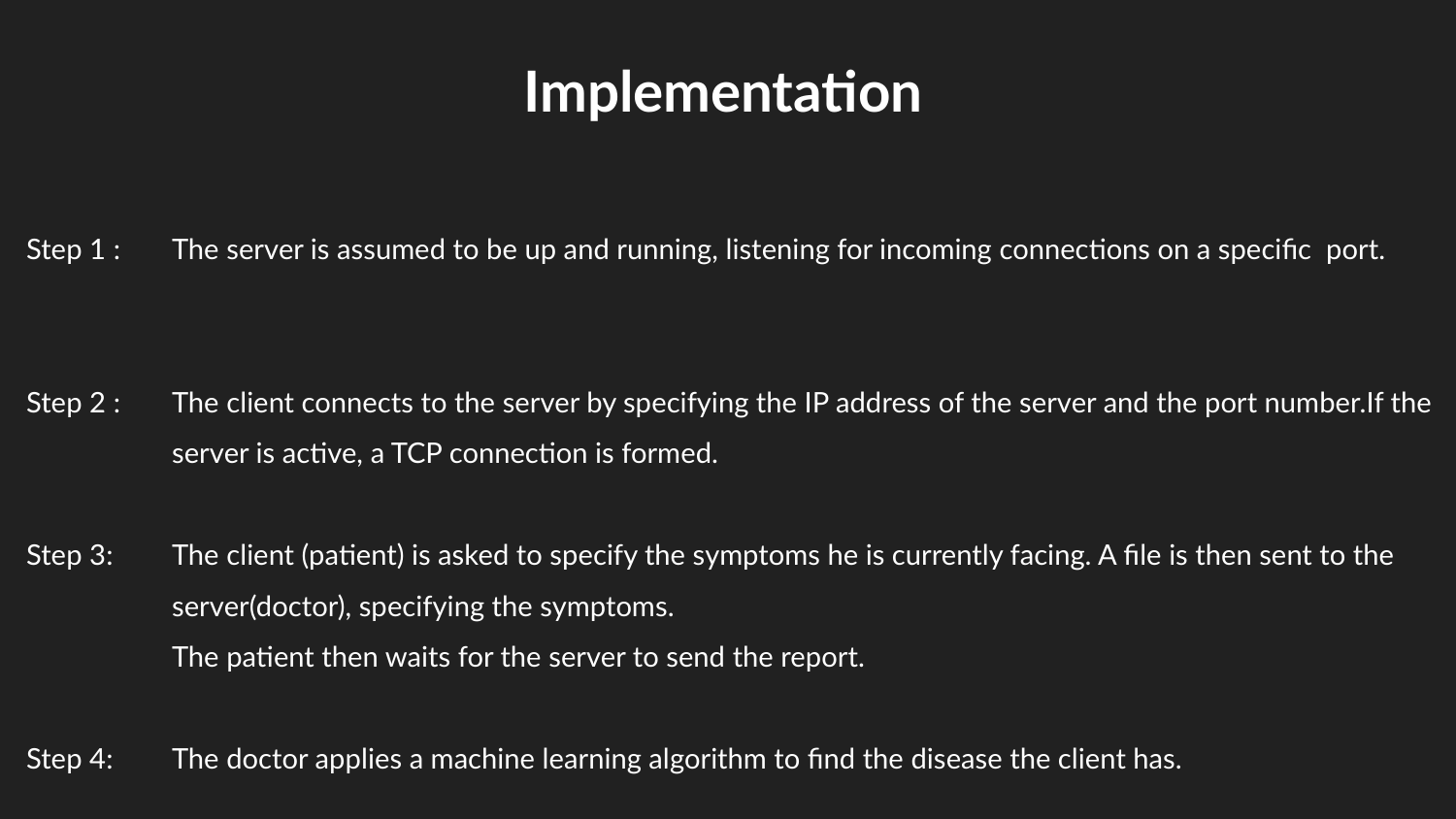

# Implementation

Step 1 :	The server is assumed to be up and running, listening for incoming connections on a specific  port.

Step 2 :	The client connects to the server by specifying the IP address of the server and the port number.If the
server is active, a TCP connection is formed.

Step 3:	The client (patient) is asked to specify the symptoms he is currently facing. A file is then sent to the
server(doctor), specifying the symptoms.
The patient then waits for the server to send the report.

Step 4:	The doctor applies a machine learning algorithm to find the disease the client has.